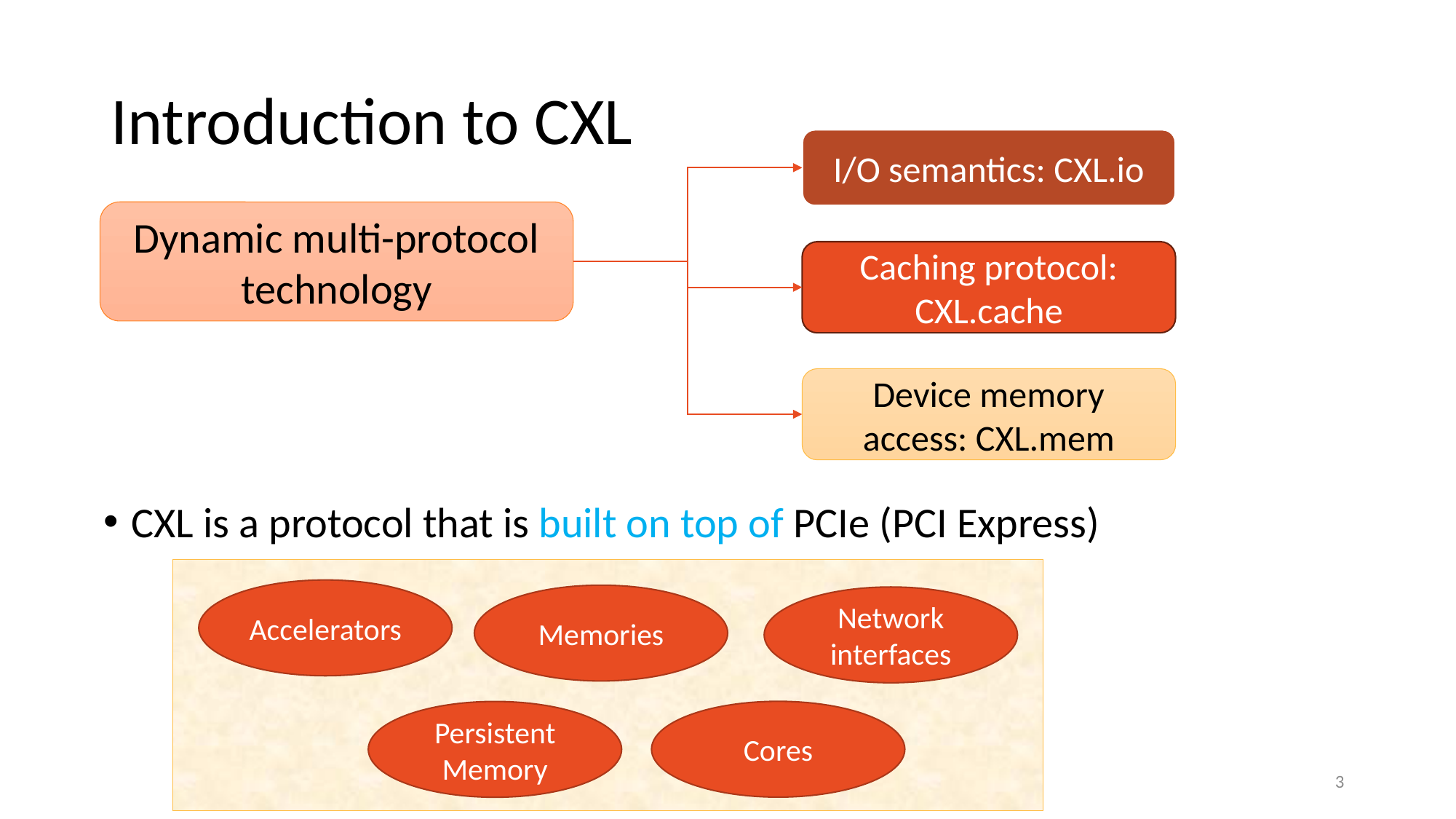

# Introduction to CXL
I/O semantics: CXL.io
Dynamic multi-protocol technology
Caching protocol: CXL.cache
Device memory access: CXL.mem
CXL is a protocol that is built on top of PCIe (PCI Express)

Accelerators
Memories
Network interfaces
Cores
Persistent Memory
(c) Smruti R. Sarangi, 2024
3